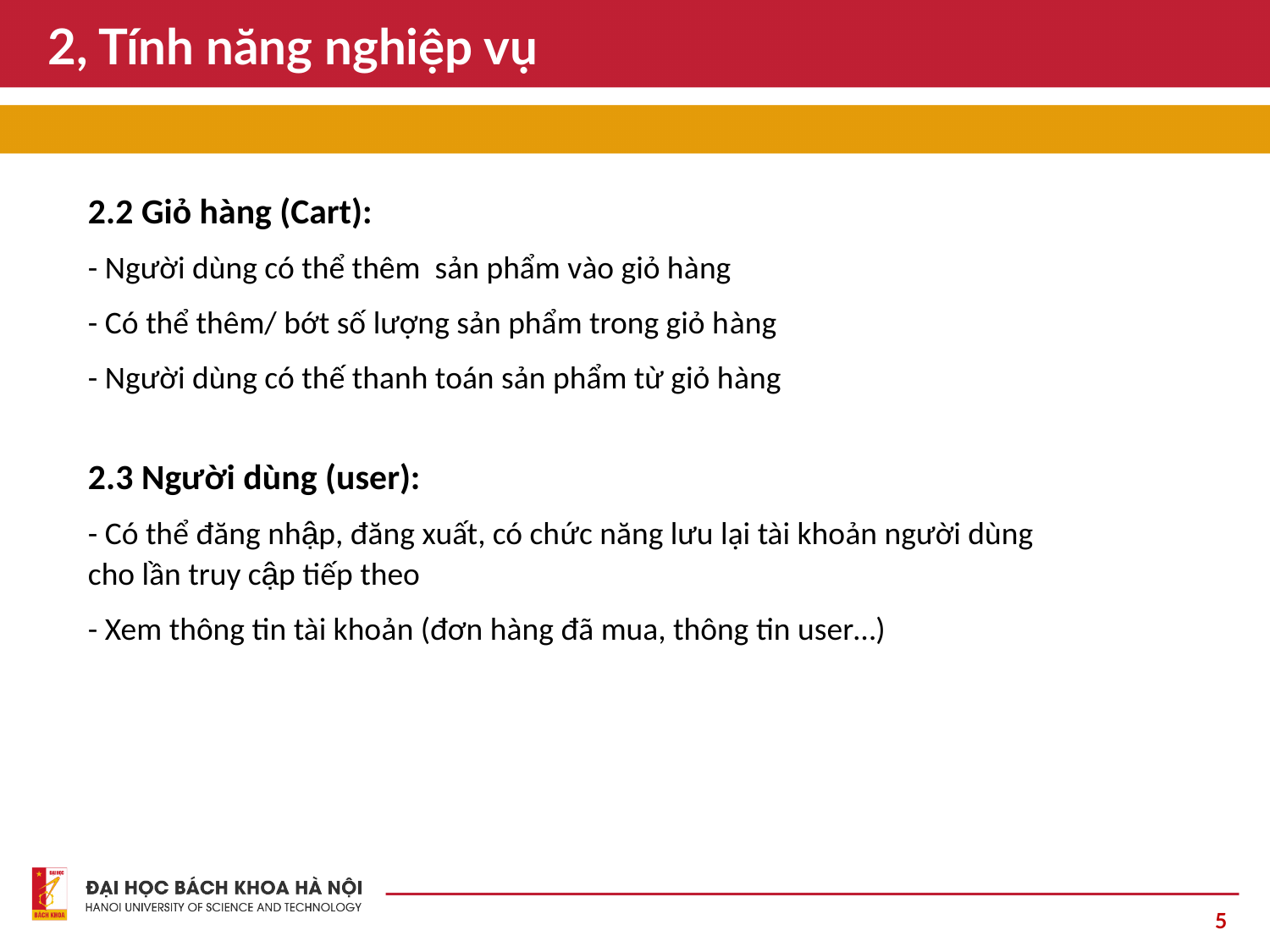

# 2, Tính năng nghiệp vụ
2.2 Giỏ hàng (Cart):
- Người dùng có thể thêm  sản phẩm vào giỏ hàng
- Có thể thêm/ bớt số lượng sản phẩm trong giỏ hàng
- Người dùng có thế thanh toán sản phẩm từ giỏ hàng
2.3 Người dùng (user):
- Có thể đăng nhập, đăng xuất, có chức năng lưu lại tài khoản người dùng cho lần truy cập tiếp theo
- Xem thông tin tài khoản (đơn hàng đã mua, thông tin user…)

5